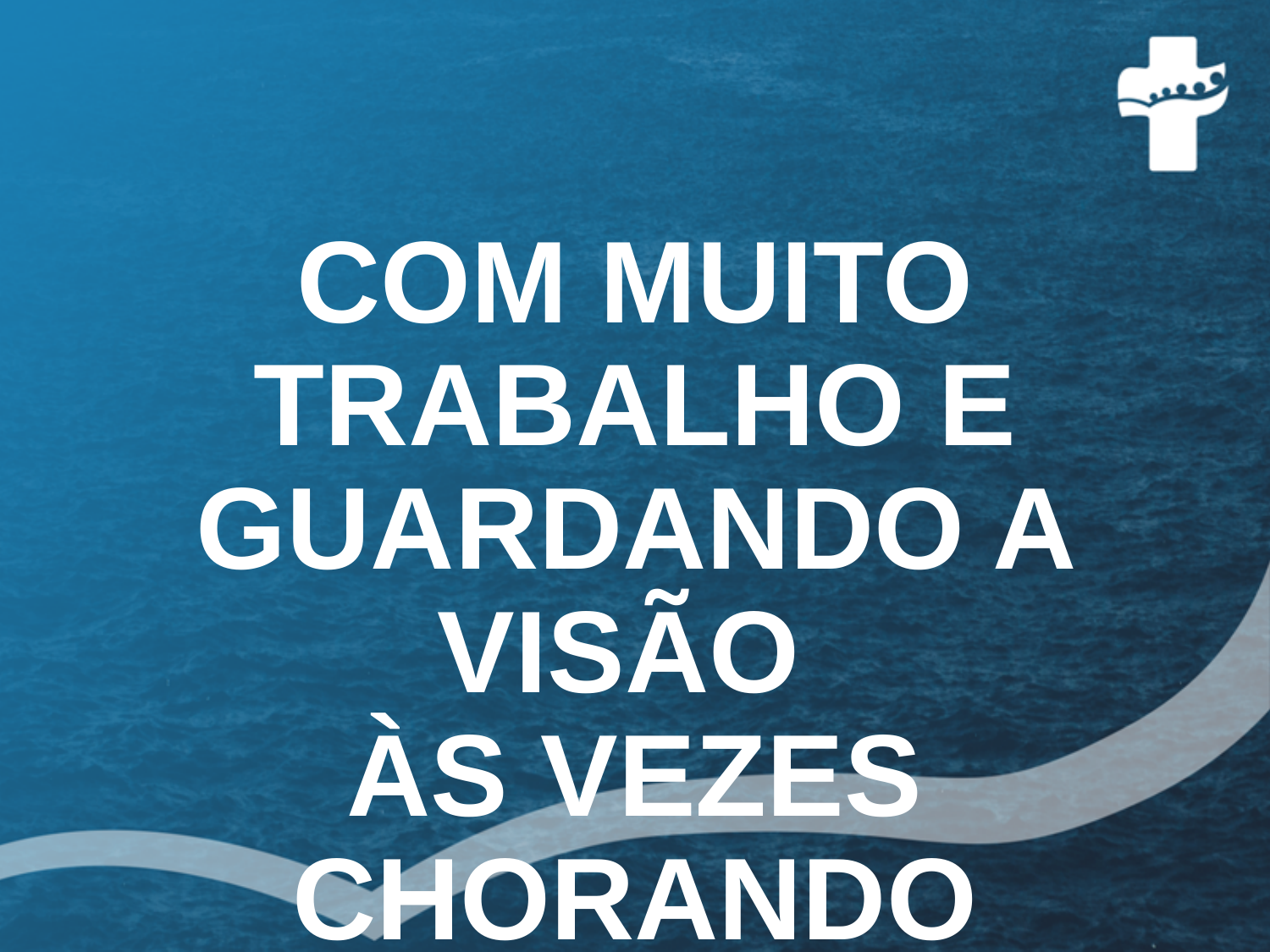

COM MUITO TRABALHO E GUARDANDO A VISÃO
ÀS VEZES CHORANDO
MAS SEMPRE COM FÉ